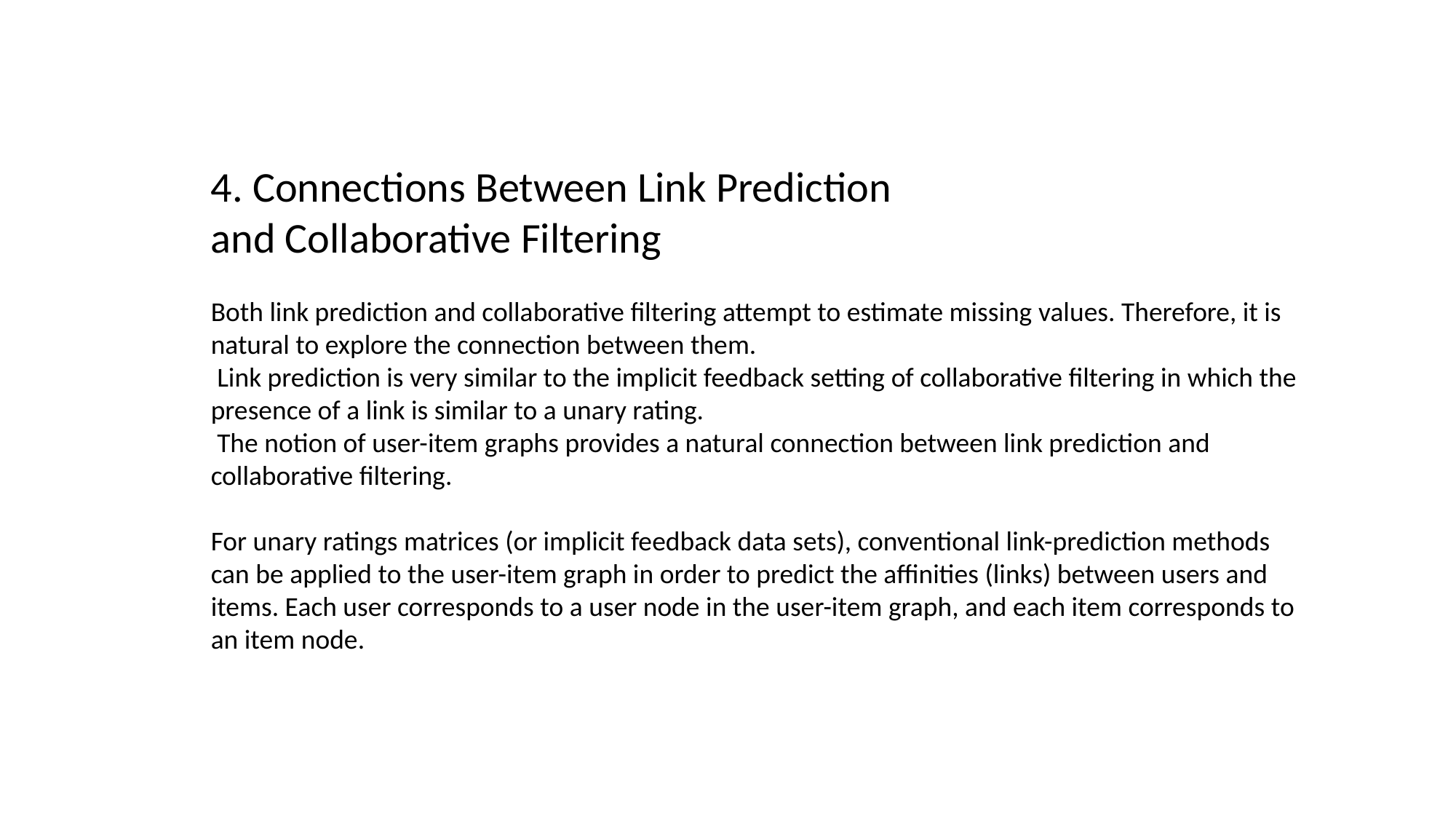

4. Connections Between Link Prediction
and Collaborative Filtering

Both link prediction and collaborative filtering attempt to estimate missing values. Therefore, it is natural to explore the connection between them.
 Link prediction is very similar to the implicit feedback setting of collaborative filtering in which the presence of a link is similar to a unary rating.
 The notion of user-item graphs provides a natural connection between link prediction and collaborative filtering.

For unary ratings matrices (or implicit feedback data sets), conventional link-prediction methods can be applied to the user-item graph in order to predict the affinities (links) between users and items. Each user corresponds to a user node in the user-item graph, and each item corresponds to an item node.